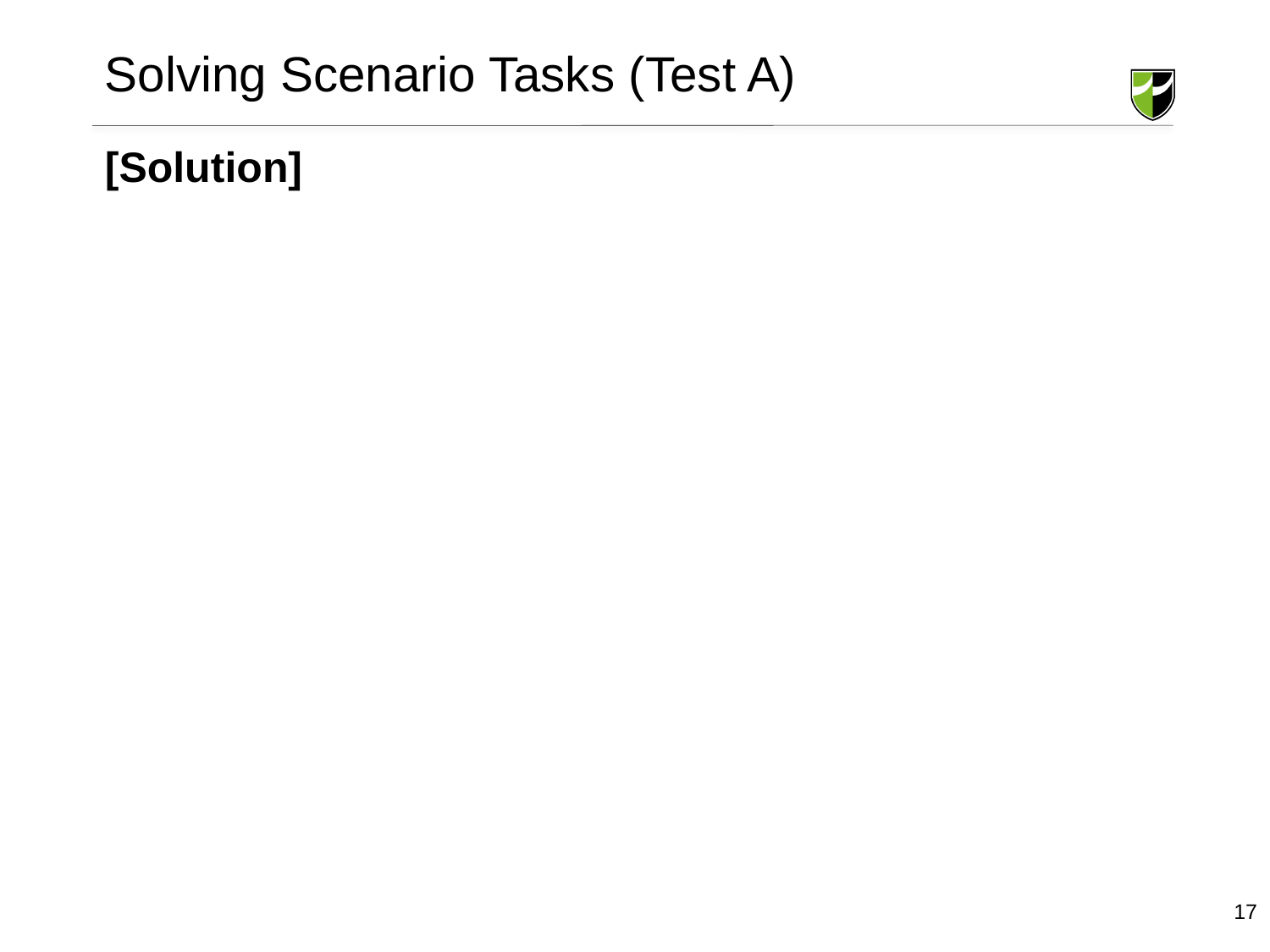

# Solving Scenario Tasks (Test A)
[Solution]

17